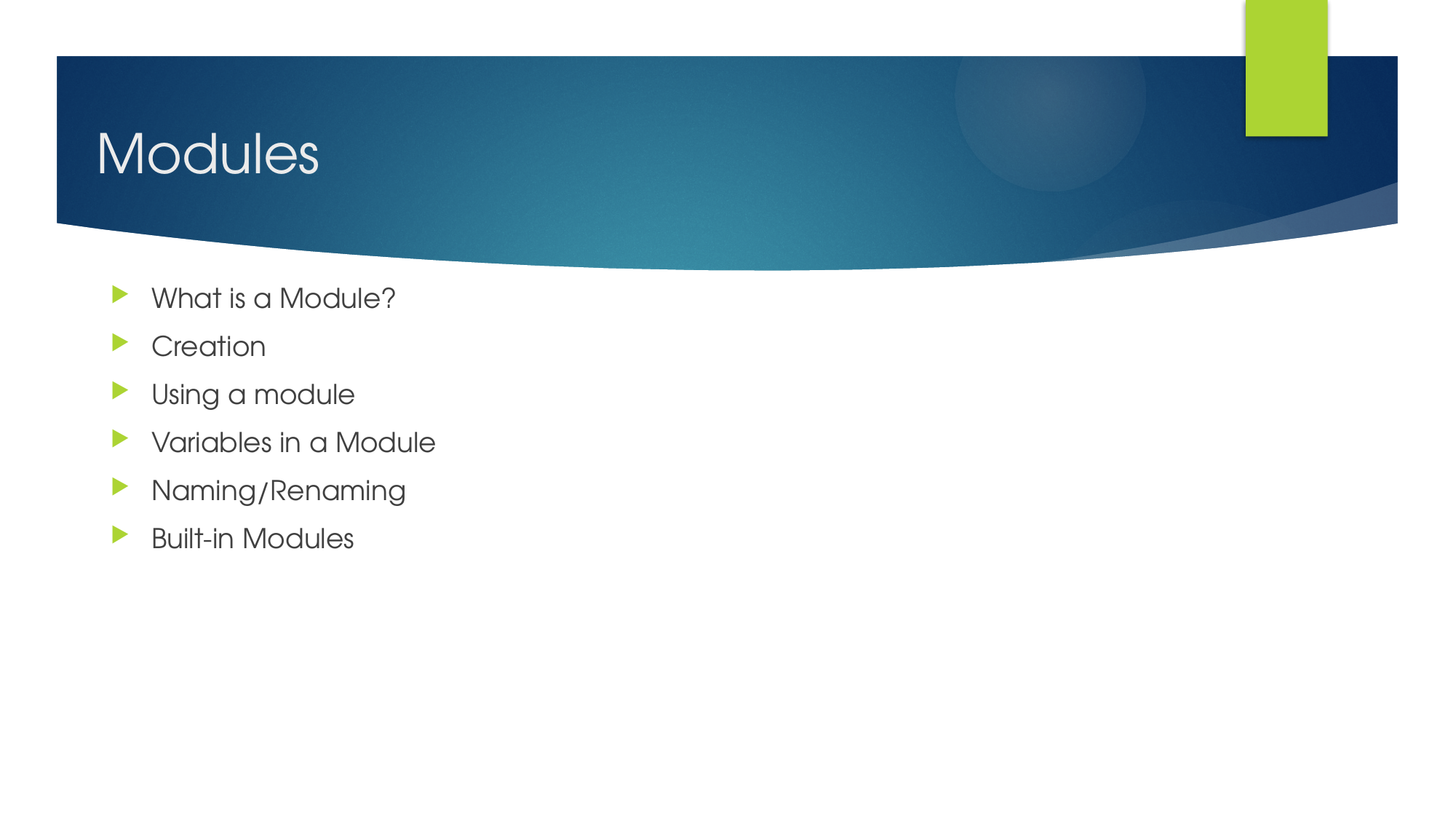

# Modules
What is a Module?
Creation
Using a module
Variables in a Module
Naming/Renaming
Built-in Modules